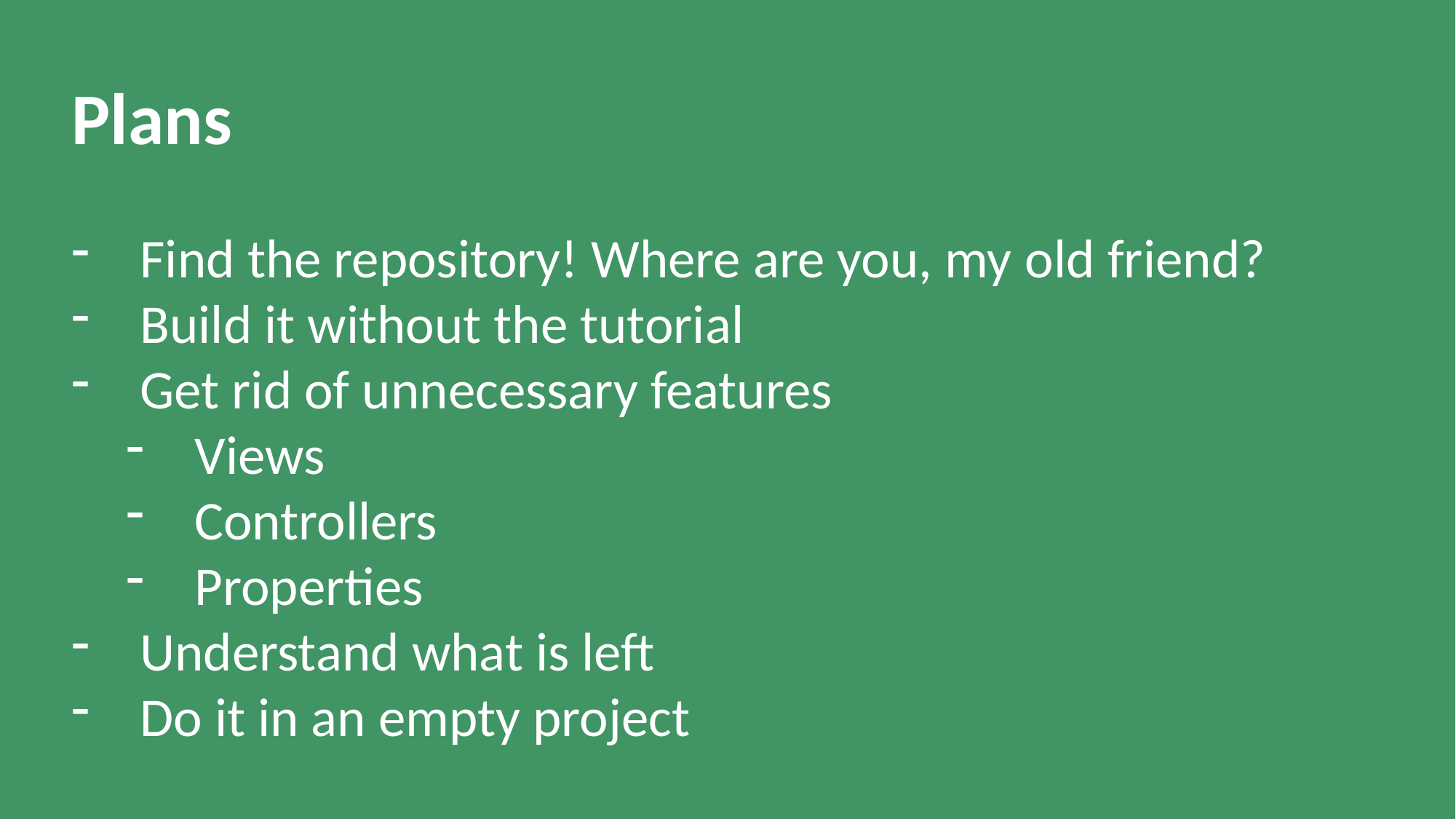

Plans
Find the repository! Where are you, my old friend?
Build it without the tutorial
Get rid of unnecessary features
Views
Controllers
Properties
Understand what is left
Do it in an empty project